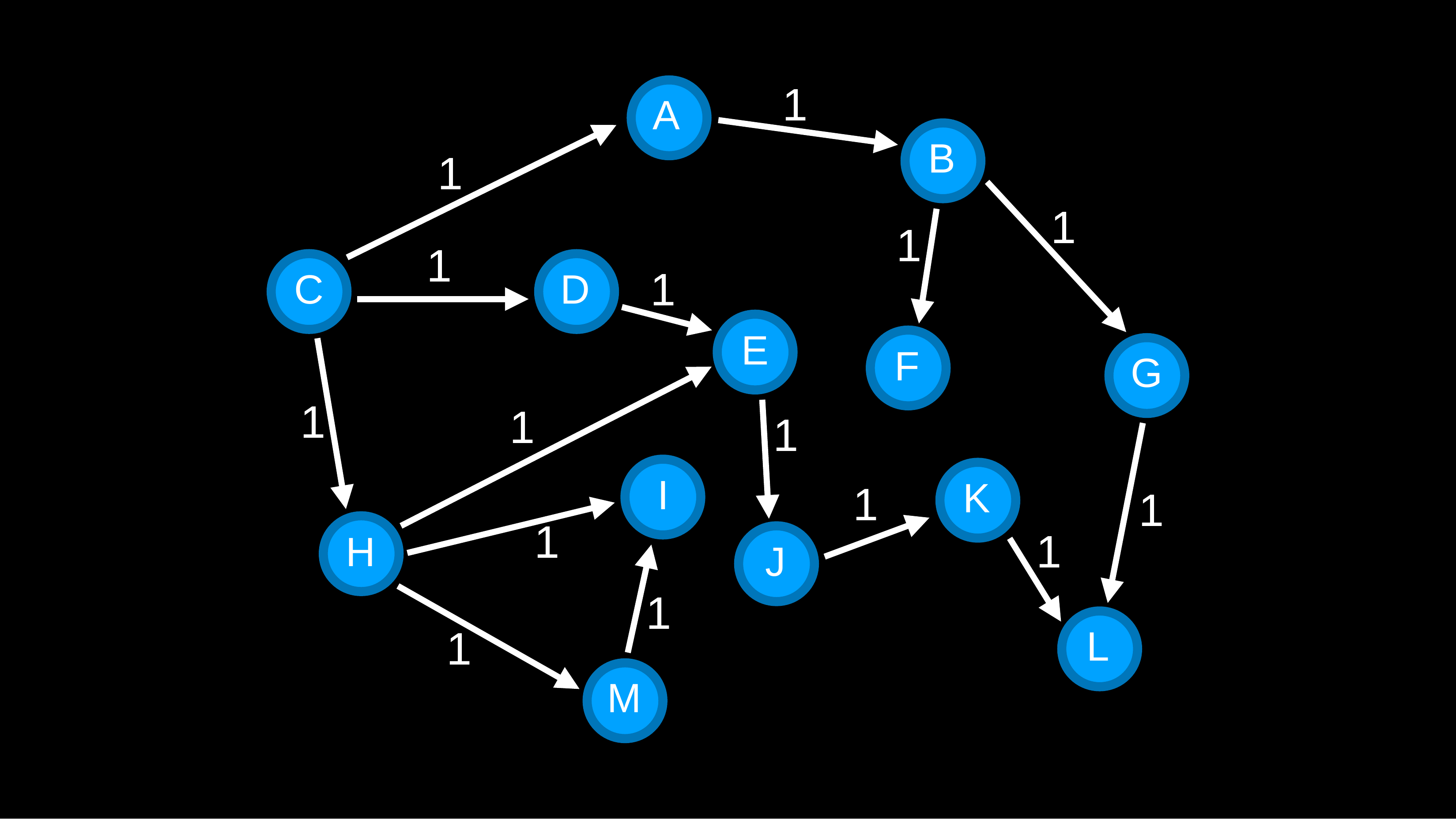

1

A

B
1

1
1
1

1
C
D

E

F
G
1
1
1

I
K
1
1

1

1
H
J

1

1
L

M